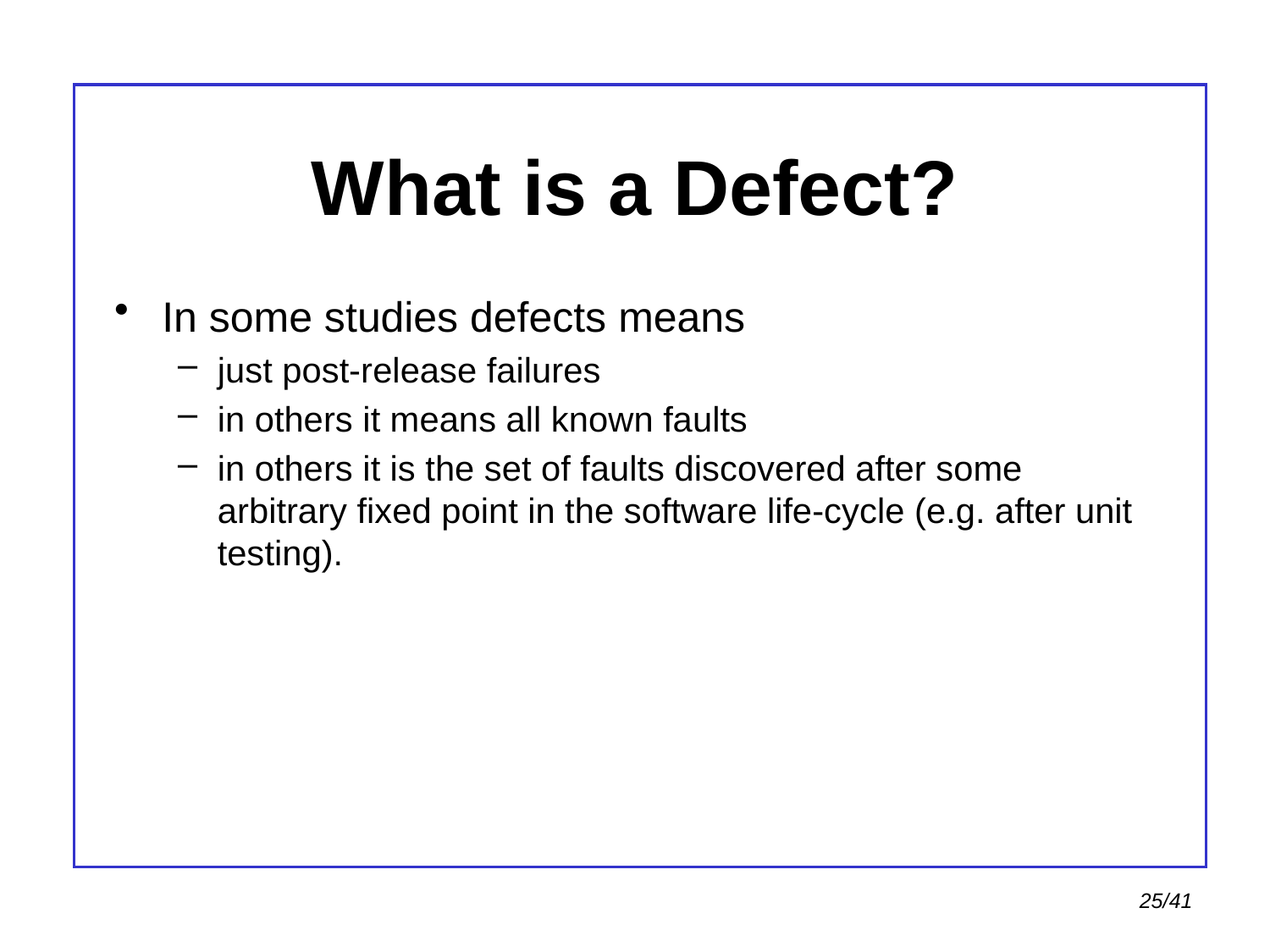

# What is a Defect?
In some studies defects means
just post-release failures
in others it means all known faults
in others it is the set of faults discovered after some arbitrary fixed point in the software life-cycle (e.g. after unit testing).